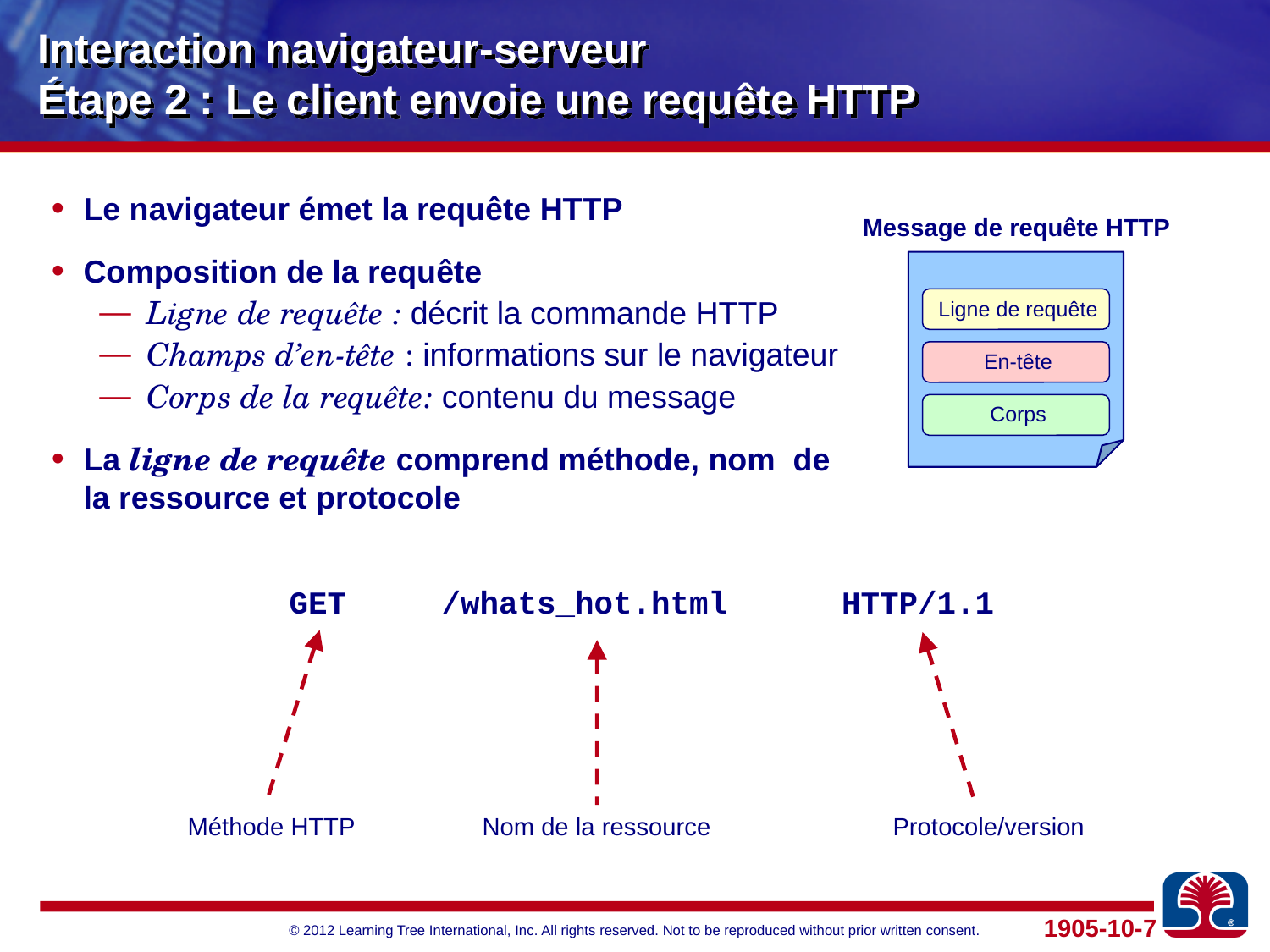

# Interaction navigateur-serveur Étape 2 : Le client envoie une requête HTTP
Le navigateur émet la requête HTTP
Composition de la requête
Ligne de requête : décrit la commande HTTP
Champs d’en-tête : informations sur le navigateur
Corps de la requête: contenu du message
La ligne de requête comprend méthode, nom  de
la ressource et protocole
Message de requête HTTP

Ligne de requête

En-tête

Corps

GET     /whats_hot.html      HTTP/1.1

Méthode HTTP
Nom de la ressource
Protocole/version